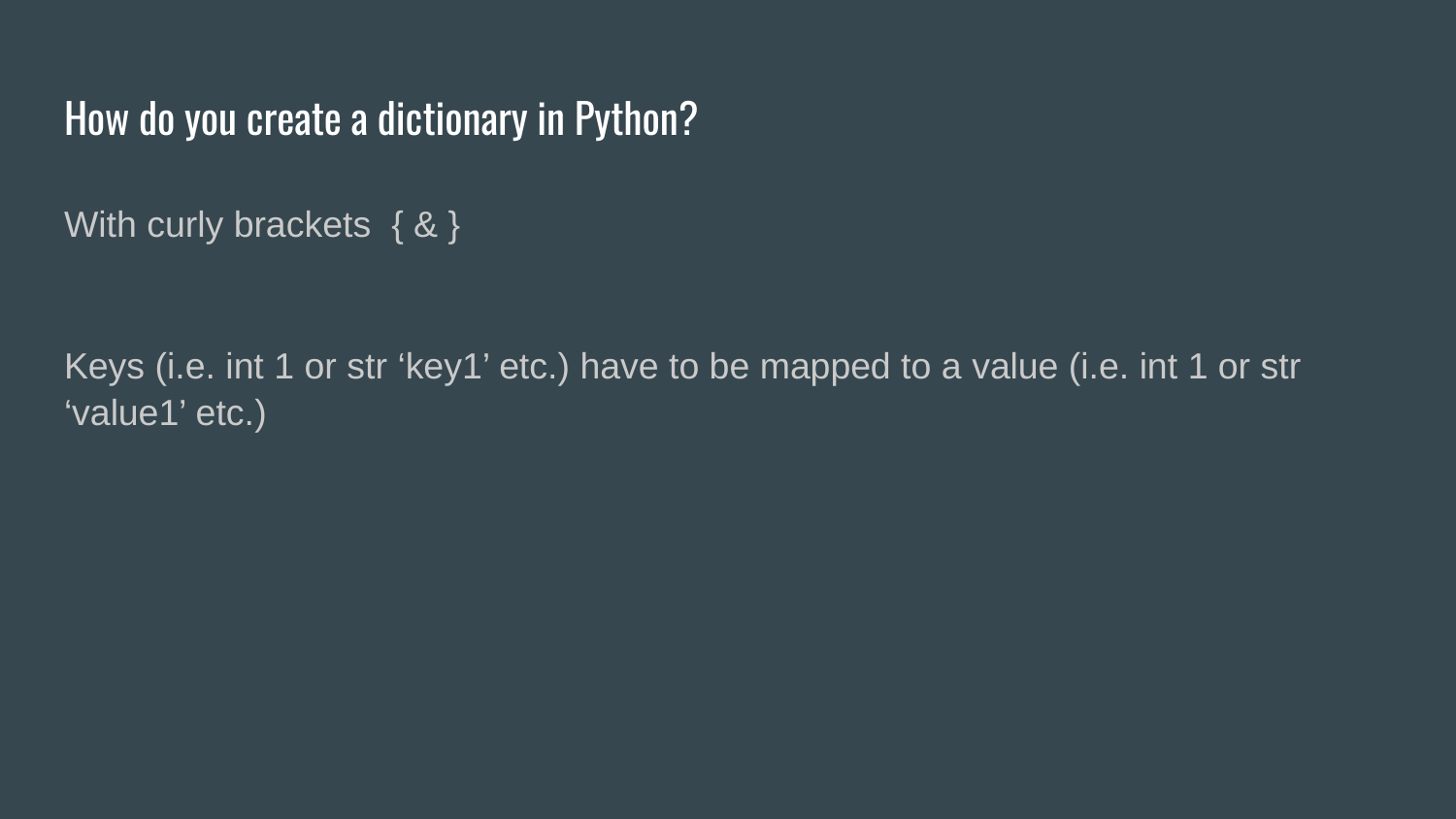

# How do you create a dictionary in Python?
With curly brackets  { & }

Keys (i.e. int 1 or str ‘key1’ etc.) have to be mapped to a value (i.e. int 1 or str ‘value1’ etc.)